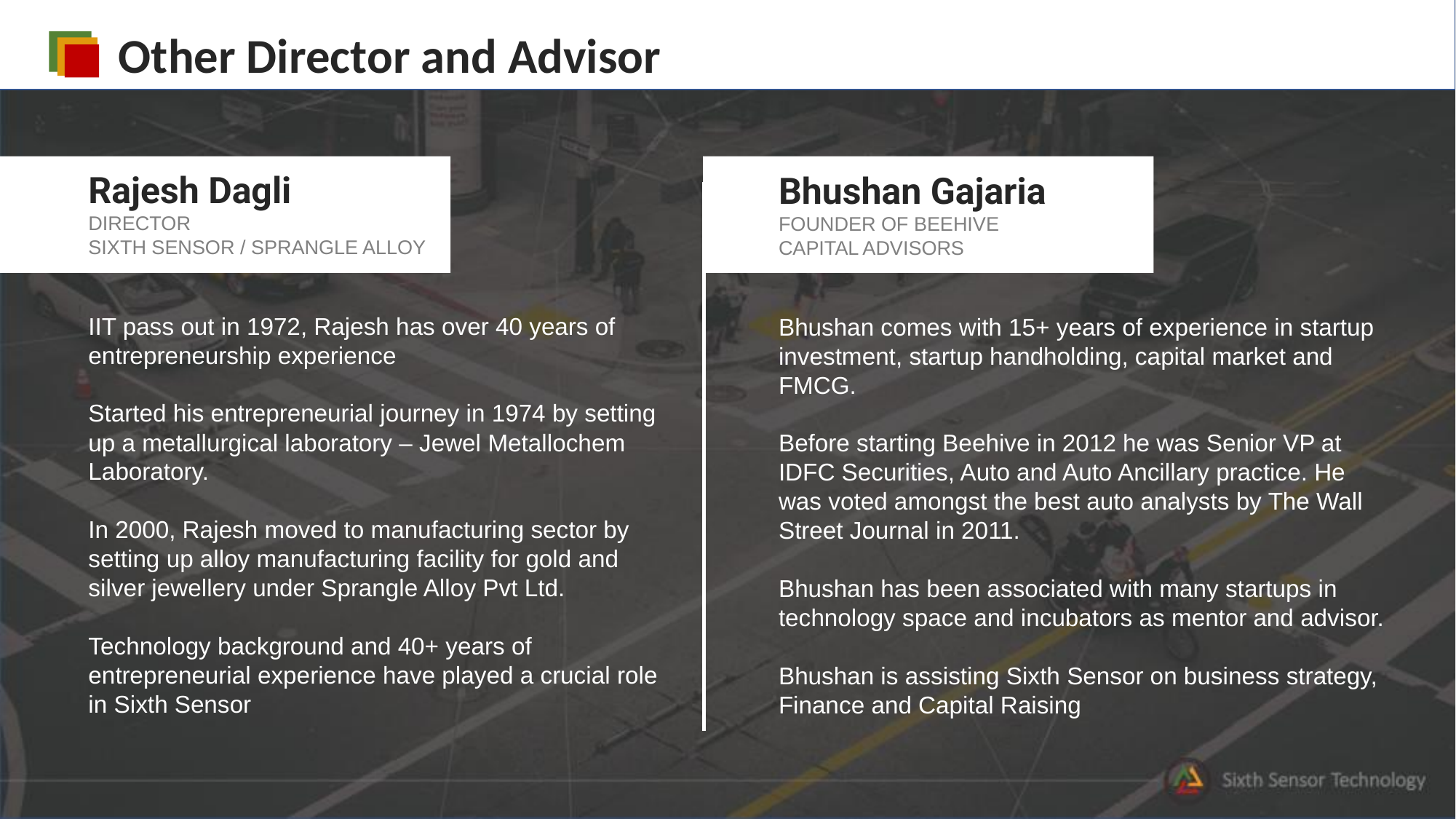

Other Director and Advisor

Rajesh Dagli
DIRECTOR
SIXTH SENSOR / SPRANGLE ALLOY

IIT pass out in 1972, Rajesh has over 40 years of entrepreneurship experience

Started his entrepreneurial journey in 1974 by setting up a metallurgical laboratory – Jewel Metallochem Laboratory.

In 2000, Rajesh moved to manufacturing sector by setting up alloy manufacturing facility for gold and silver jewellery under Sprangle Alloy Pvt Ltd.

Technology background and 40+ years of entrepreneurial experience have played a crucial role in Sixth Sensor

Bhushan Gajaria
FOUNDER OF BEEHIVE
CAPITAL ADVISORS

Bhushan comes with 15+ years of experience in startup investment, startup handholding, capital market and FMCG.

Before starting Beehive in 2012 he was Senior VP at IDFC Securities, Auto and Auto Ancillary practice. He was voted amongst the best auto analysts by The Wall Street Journal in 2011.

Bhushan has been associated with many startups in technology space and incubators as mentor and advisor.

Bhushan is assisting Sixth Sensor on business strategy, Finance and Capital Raising